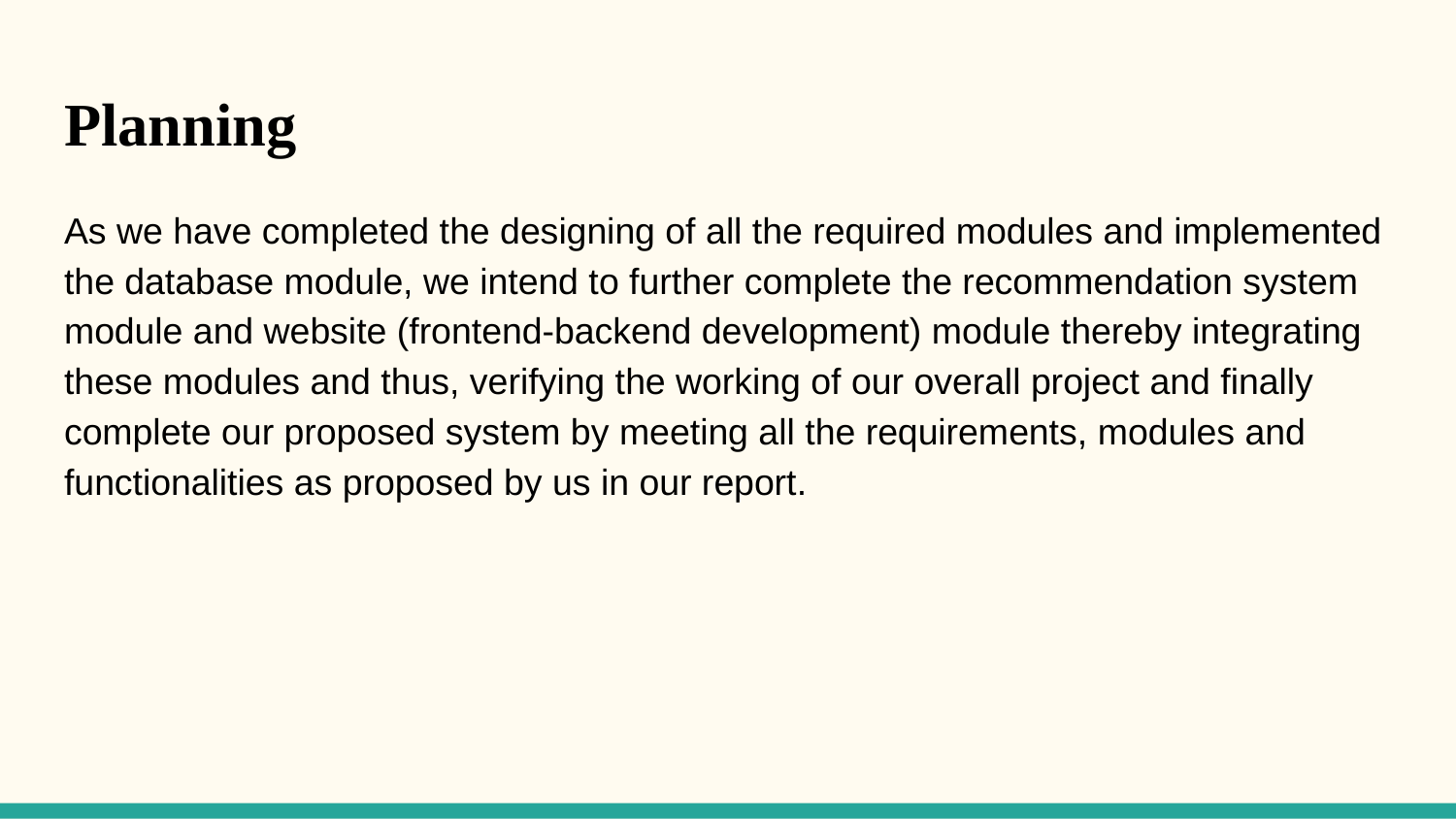

# Planning
As we have completed the designing of all the required modules and implemented the database module, we intend to further complete the recommendation system module and website (frontend-backend development) module thereby integrating these modules and thus, verifying the working of our overall project and finally complete our proposed system by meeting all the requirements, modules and functionalities as proposed by us in our report.